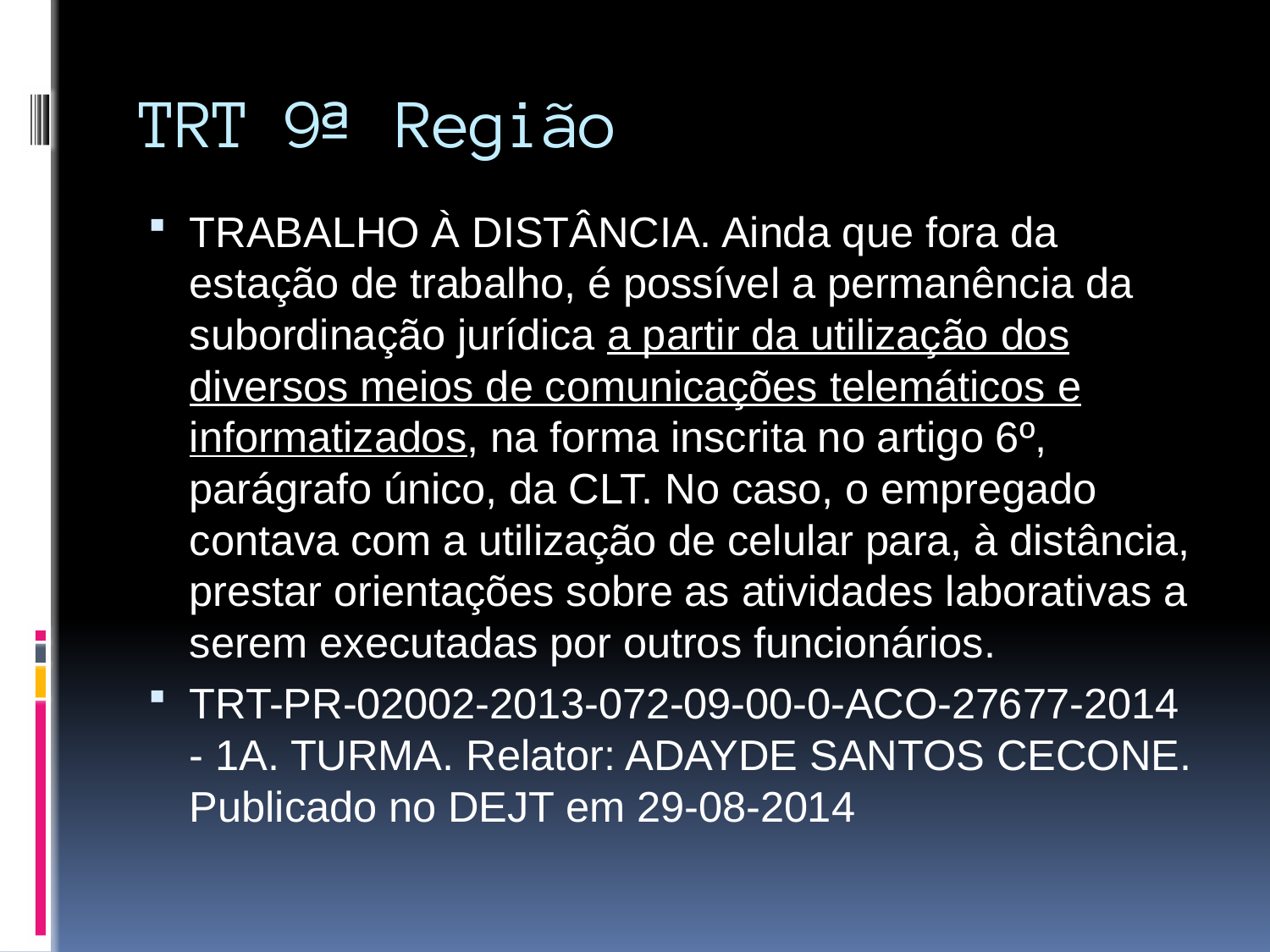

# TRT 9ª Região
TRABALHO À DISTÂNCIA. Ainda que fora da estação de trabalho, é possível a permanência da subordinação jurídica a partir da utilização dos diversos meios de comunicações telemáticos e informatizados, na forma inscrita no artigo 6º, parágrafo único, da CLT. No caso, o empregado contava com a utilização de celular para, à distância, prestar orientações sobre as atividades laborativas a serem executadas por outros funcionários.
TRT-PR-02002-2013-072-09-00-0-ACO-27677-2014 - 1A. TURMA. Relator: ADAYDE SANTOS CECONE. Publicado no DEJT em 29-08-2014